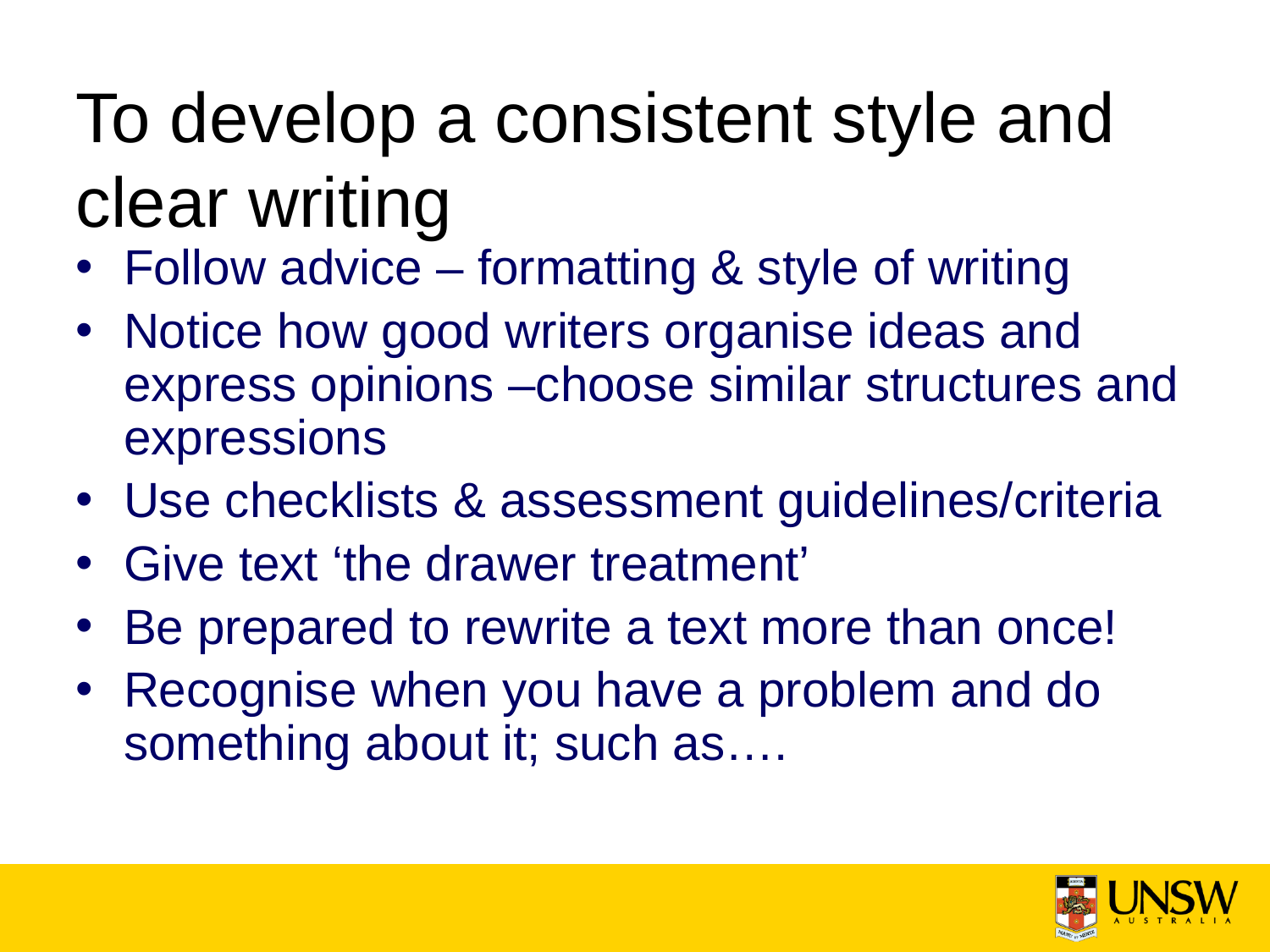

# To develop a consistent style and clear writing
Follow advice – formatting & style of writing
Notice how good writers organise ideas and express opinions –choose similar structures and expressions
Use checklists & assessment guidelines/criteria
Give text ‘the drawer treatment’
Be prepared to rewrite a text more than once!
Recognise when you have a problem and do something about it; such as….